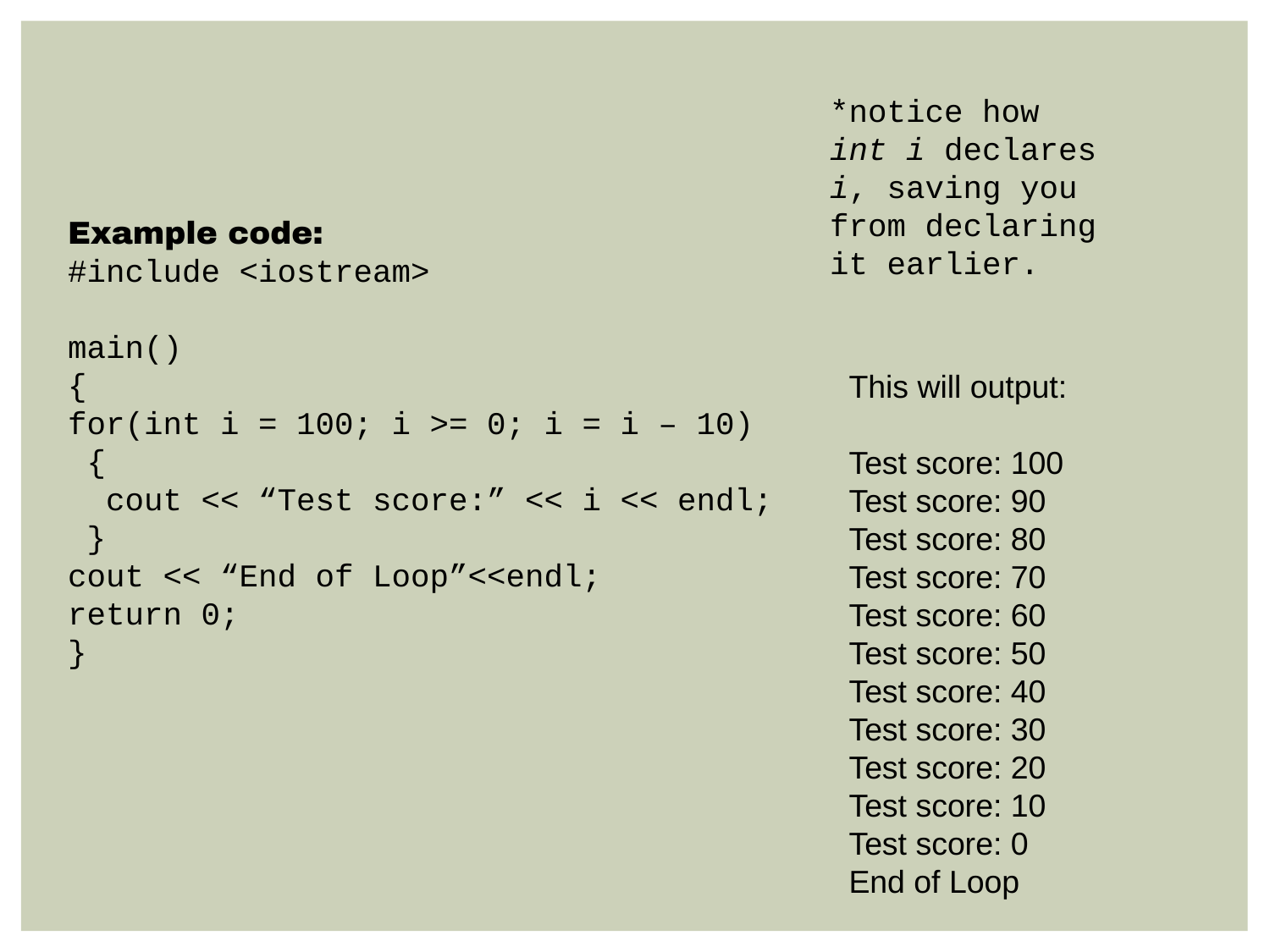

*notice how int i declares i, saving you from declaring it earlier.

Example code:
#include <iostream>

main()
{
for(int i = 100; i >= 0; i = i – 10)
 {
  cout << “Test score:” << i << endl;
 }
cout << “End of Loop”<<endl;
return 0;
}
This will output:

Test score: 100
Test score: 90
Test score: 80
Test score: 70
Test score: 60
Test score: 50
Test score: 40
Test score: 30
Test score: 20
Test score: 10
Test score: 0
End of Loop